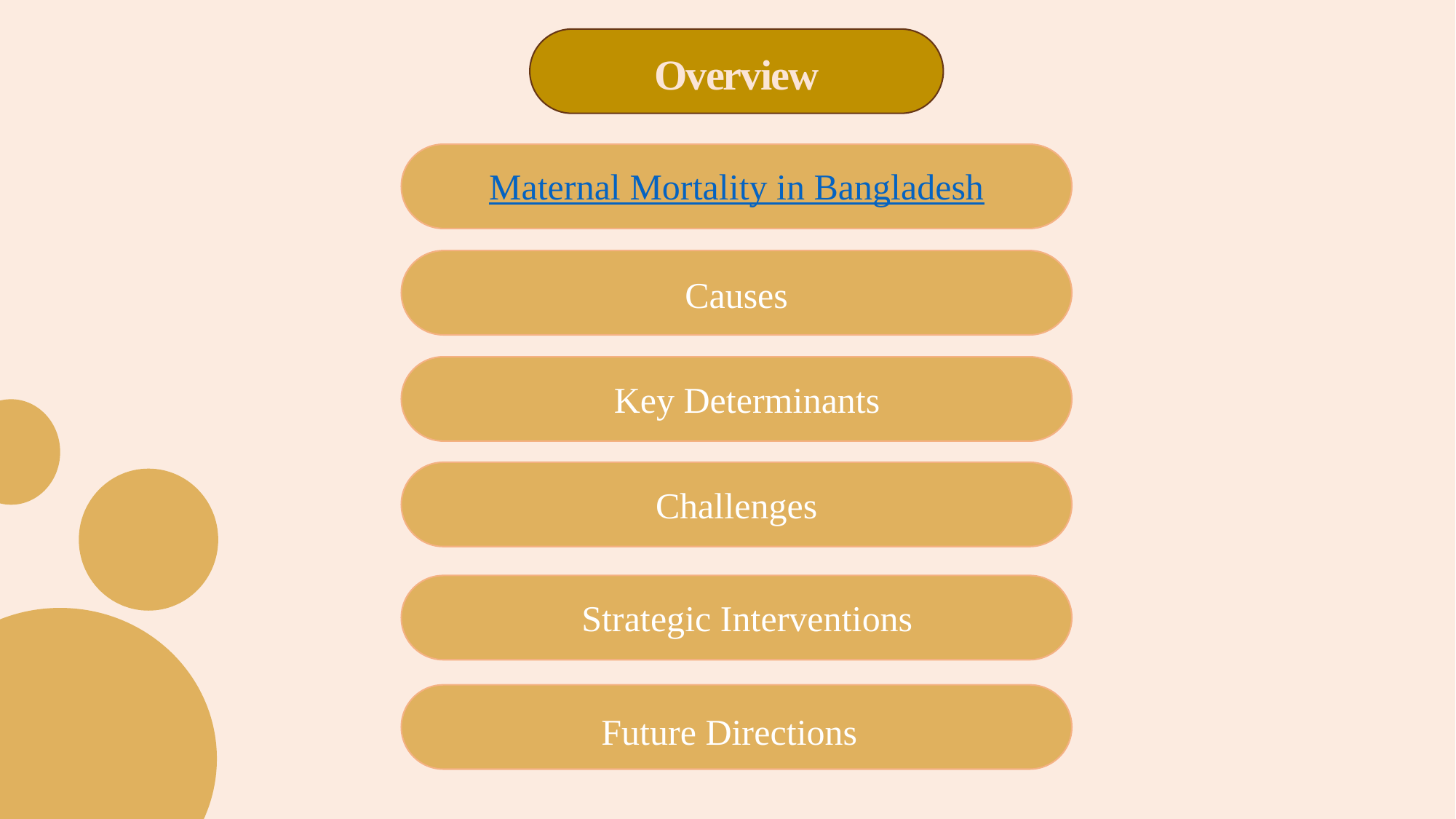

Overview

Maternal Mortality in Bangladesh

Causes

Key Determinants

Challenges

Strategic Interventions

Future Directions